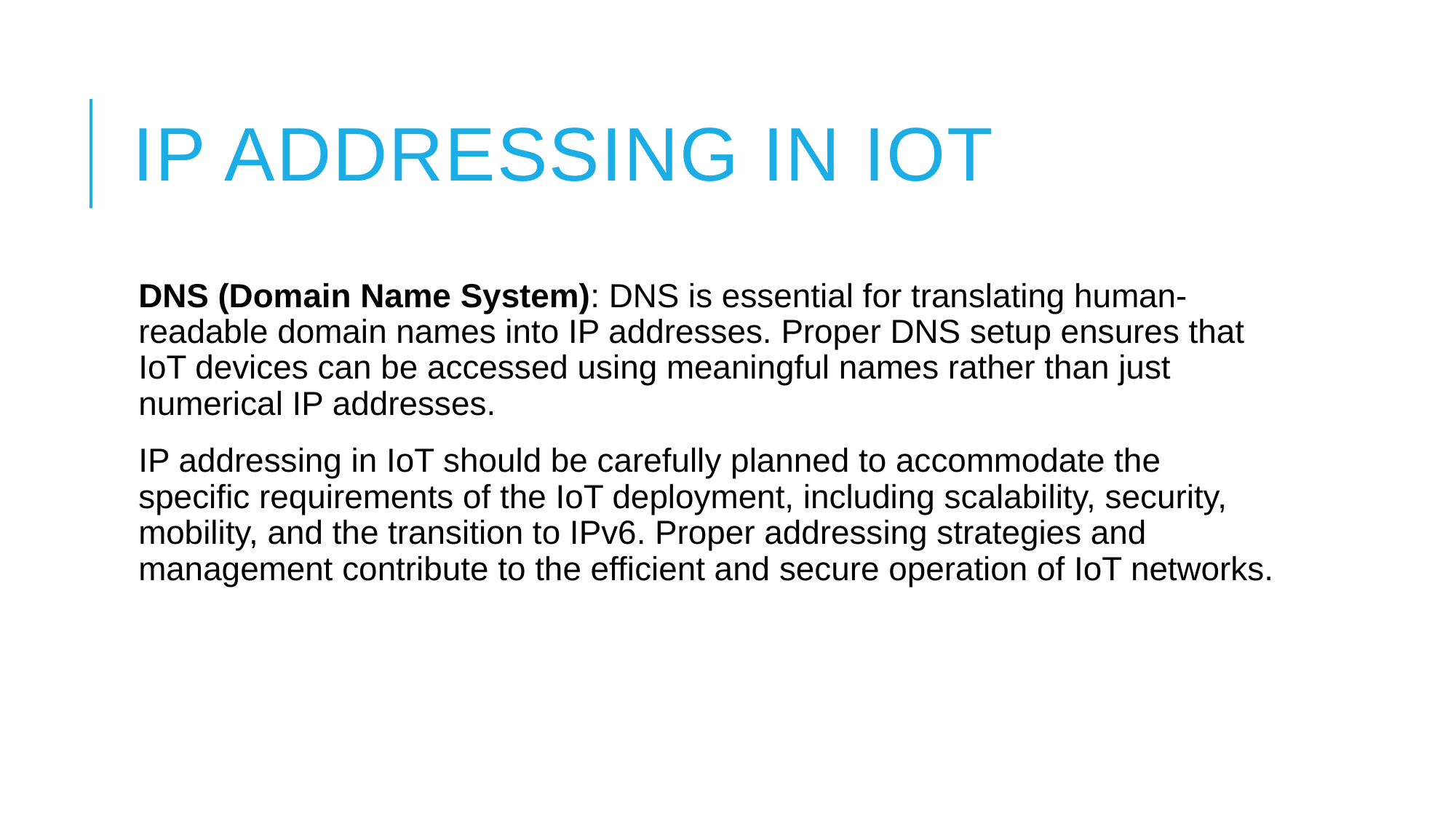

# IP Addressing in IoT
DNS (Domain Name System): DNS is essential for translating human-readable domain names into IP addresses. Proper DNS setup ensures that IoT devices can be accessed using meaningful names rather than just numerical IP addresses.
IP addressing in IoT should be carefully planned to accommodate the specific requirements of the IoT deployment, including scalability, security, mobility, and the transition to IPv6. Proper addressing strategies and management contribute to the efficient and secure operation of IoT networks.